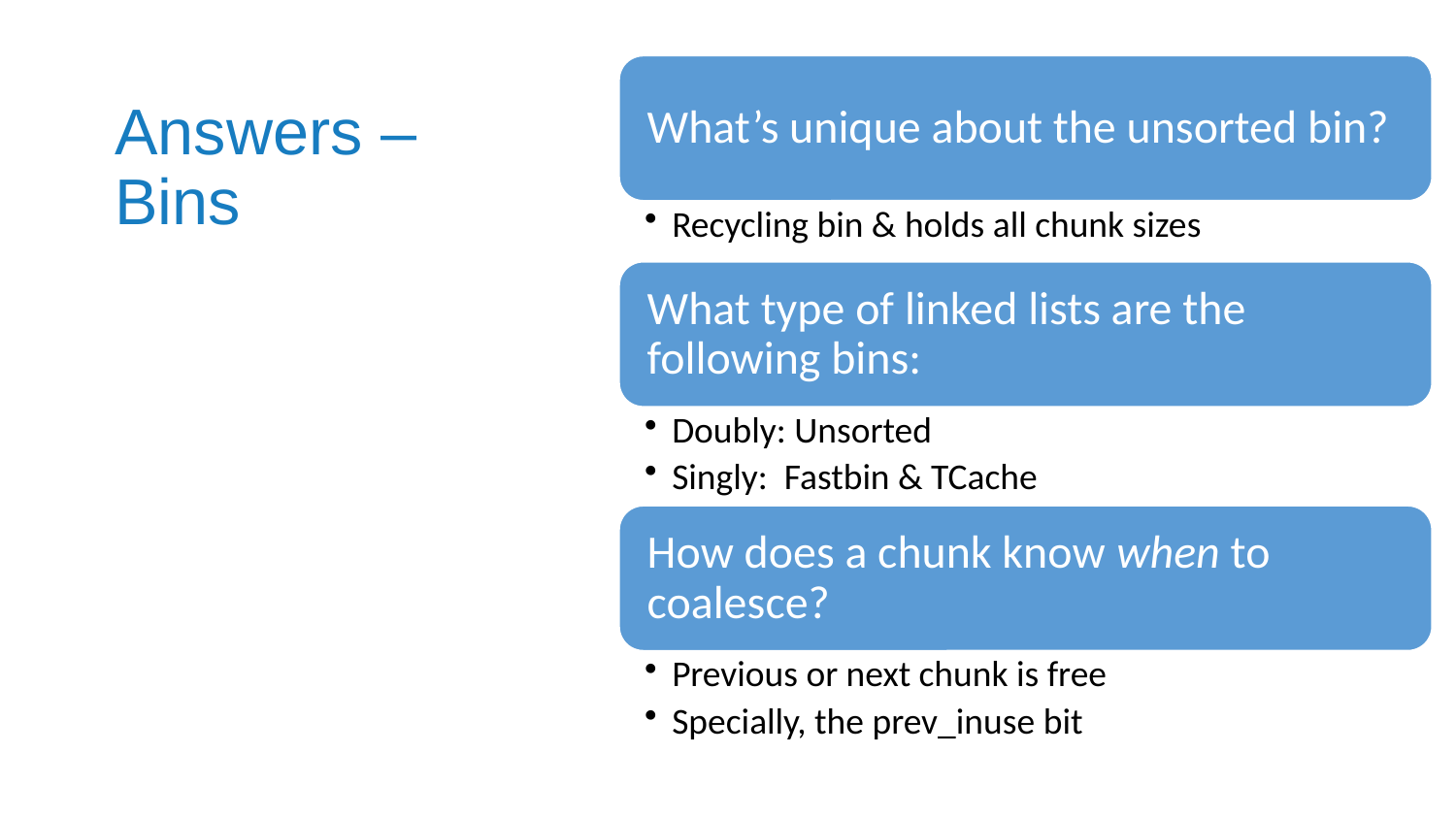

What’s unique about the unsorted bin?
Recycling bin & holds all chunk sizes
What type of linked lists are the following bins:
Doubly: Unsorted
Singly:  Fastbin & TCache
How does a chunk know when to coalesce?
Previous or next chunk is free
Specially, the prev_inuse bit
# Answers – Bins